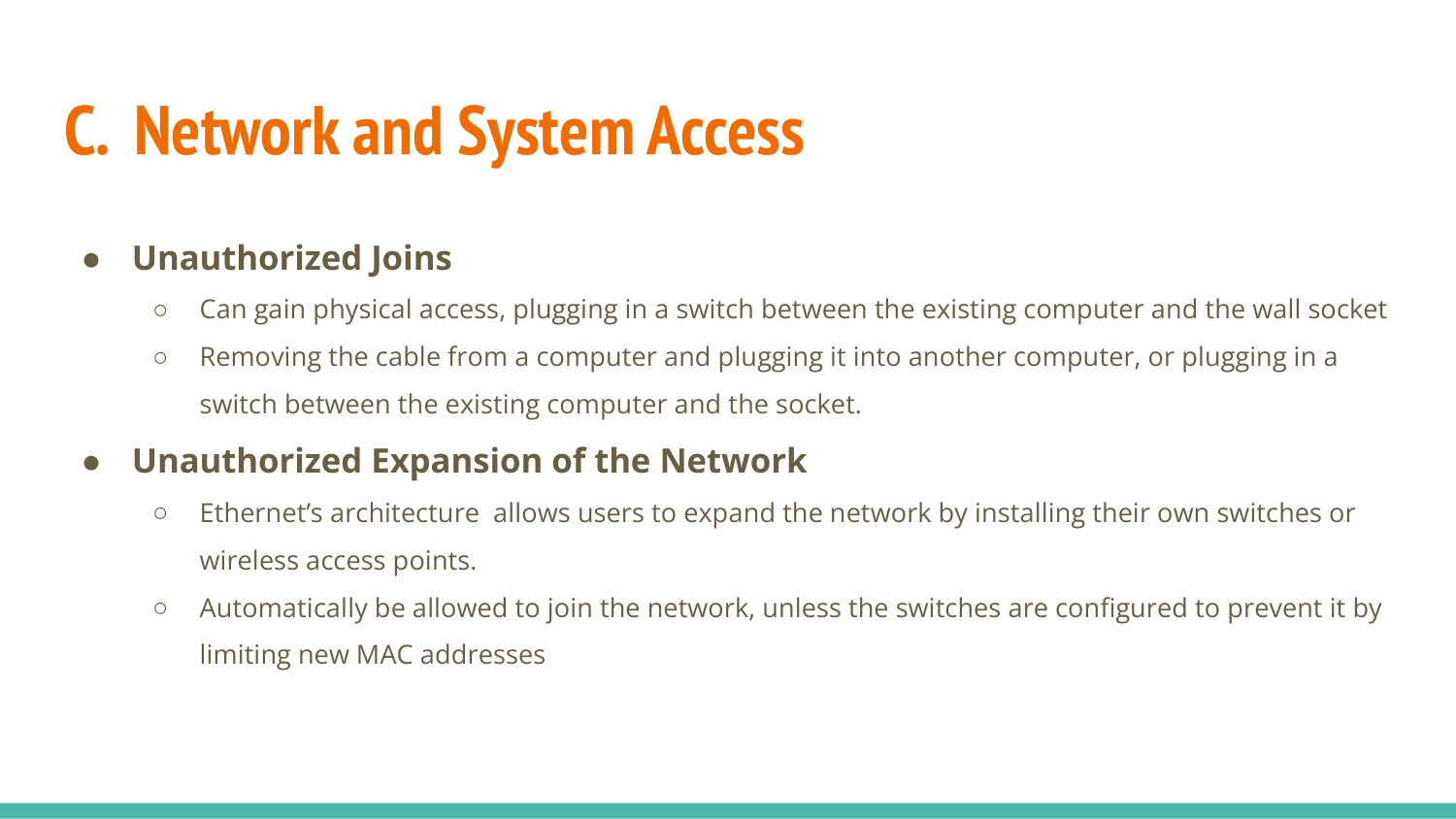

# C.  Network and System Access

Unauthorized Joins
Can gain physical access, plugging in a switch between the existing computer and the wall socket
Removing the cable from a computer and plugging it into another computer, or plugging in a switch between the existing computer and the socket.
Unauthorized Expansion of the Network
Ethernet’s architecture  allows users to expand the network by installing their own switches or wireless access points.
Automatically be allowed to join the network, unless the switches are configured to prevent it by limiting new MAC addresses